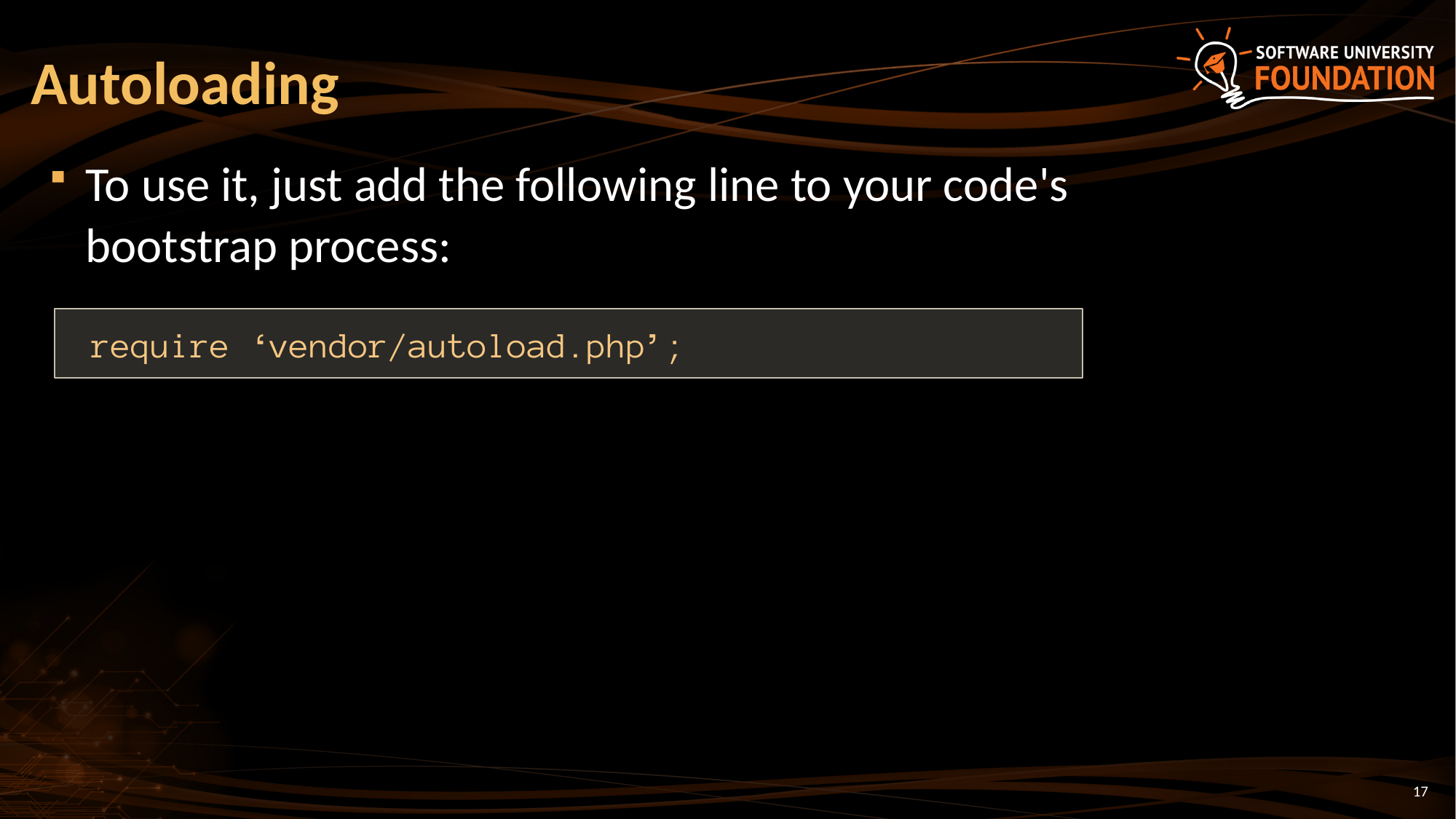

# Autoloading
To use it, just add the following line to your code's bootstrap process:
 require ‘vendor/autoload.php’;
17